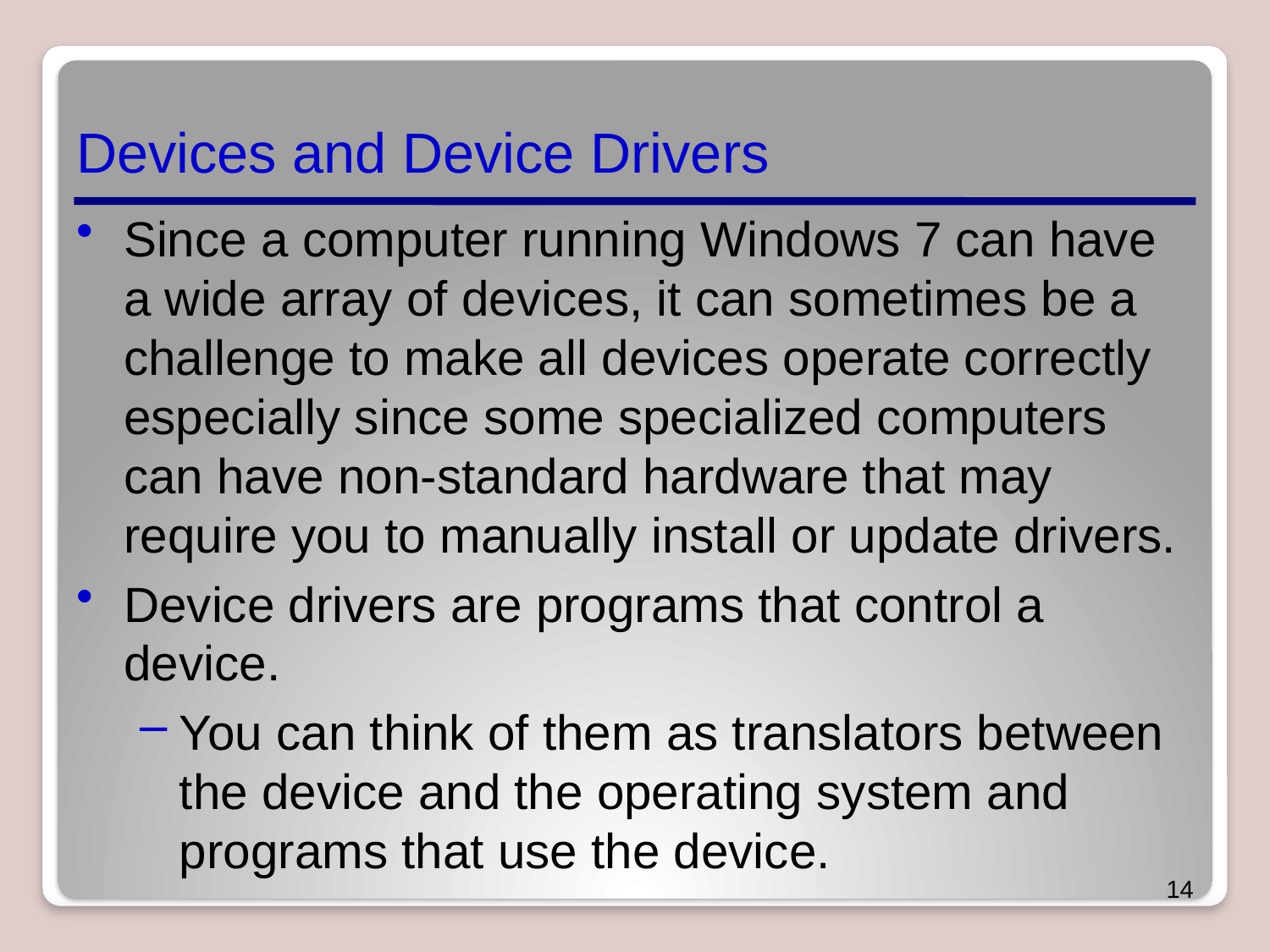

# Devices and Device Drivers
Since a computer running Windows 7 can have a wide array of devices, it can sometimes be a challenge to make all devices operate correctly especially since some specialized computers can have non-standard hardware that may require you to manually install or update drivers.
Device drivers are programs that control a device.
You can think of them as translators between the device and the operating system and programs that use the device.

14